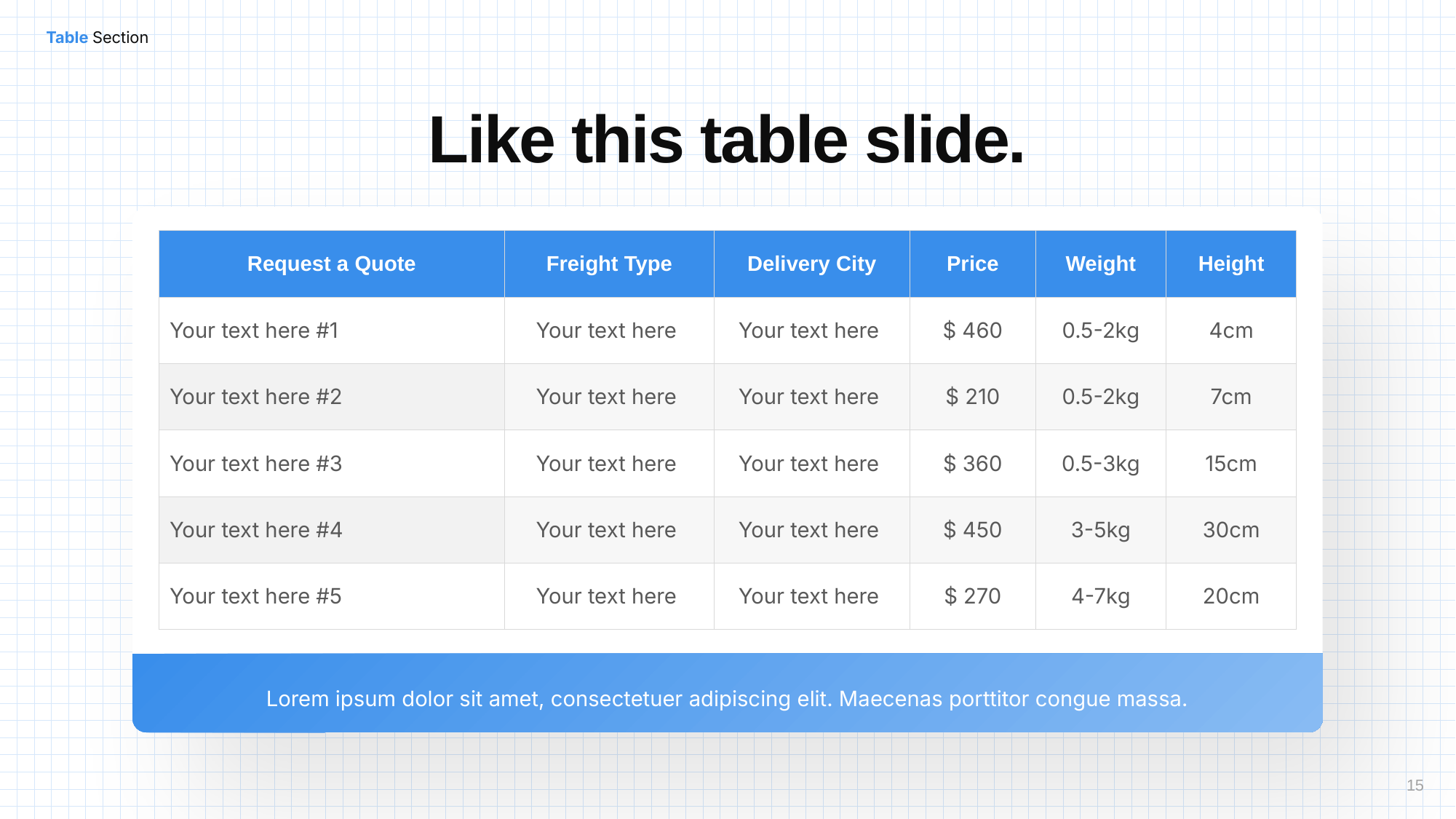

Like this table slide.

| Request a Quote | Freight Type | Delivery City | Price | Weight | Height |
| --- | --- | --- | --- | --- | --- |
| Your text here #1 | Your text here | Your text here | $ 460 | 0.5-2kg | 4cm |
| Your text here #2 | Your text here | Your text here | $ 210 | 0.5-2kg | 7cm |
| Your text here #3 | Your text here | Your text here | $ 360 | 0.5-3kg | 15cm |
| Your text here #4 | Your text here | Your text here | $ 450 | 3-5kg | 30cm |
| Your text here #5 | Your text here | Your text here | $ 270 | 4-7kg | 20cm |

Lorem ipsum dolor sit amet, consectetuer adipiscing elit. Maecenas porttitor congue massa.